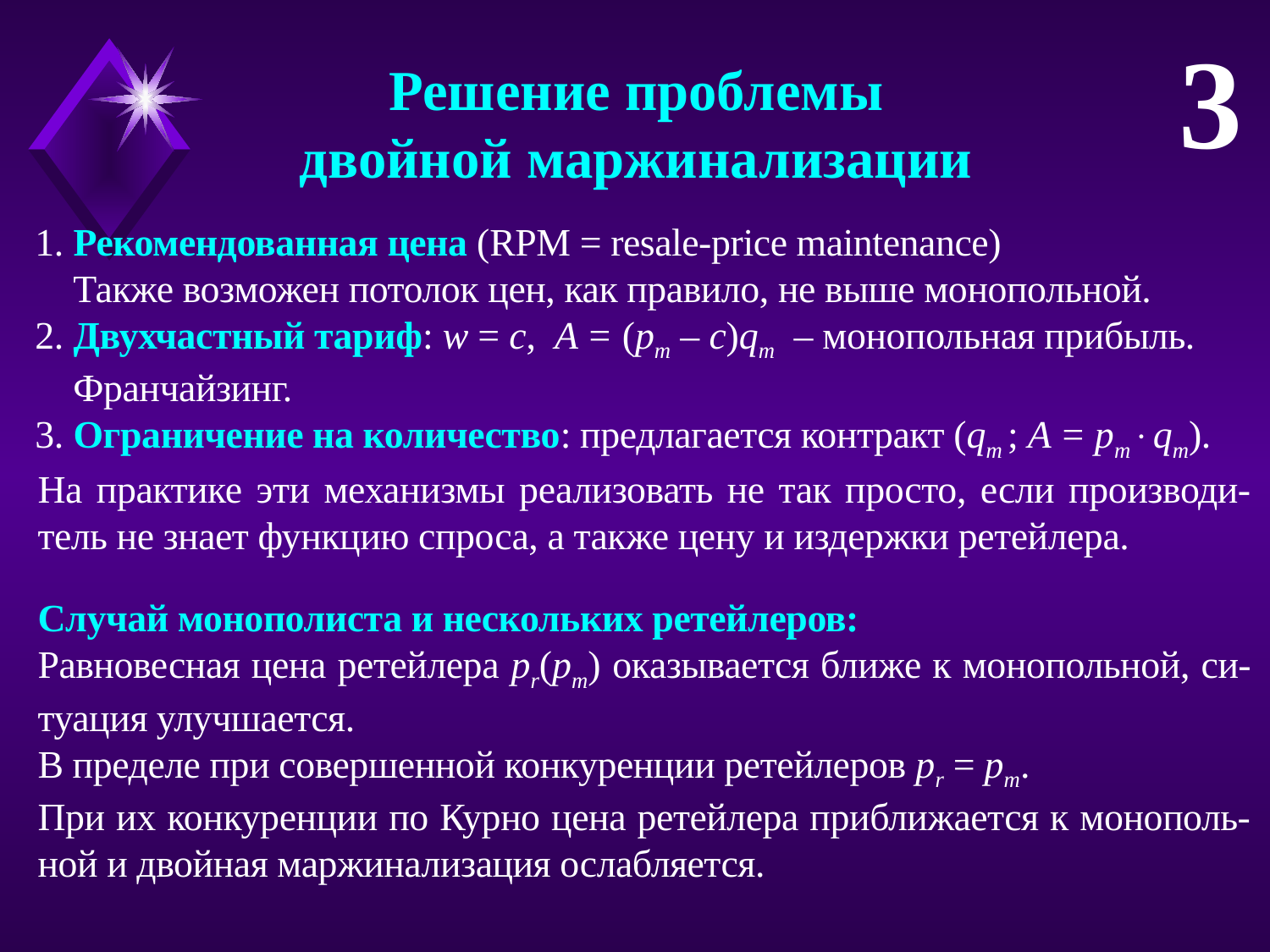

3
Решение проблемы
двойной маржинализации
1. Рекомендованная цена (RPM = resale-price maintenance)
    Также возможен потолок цен, как правило, не выше монопольной.
2. Двухчастный тариф: w = c,  A = (pm – с)qm  – монопольная прибыль.
    Франчайзинг.
3. Ограничение на количество: предлагается контракт (qm ; A = pm⋅qm).
На практике эти механизмы реализовать не так просто, если производи-тель не знает функцию спроса, а также цену и издержки ретейлера.
Случай монополиста и нескольких ретейлеров:
Равновесная цена ретейлера pr(pm) оказывается ближе к монопольной, си-туация улучшается.
В пределе при совершенной конкуренции ретейлеров pr = pm.
При их конкуренции по Курно цена ретейлера приближается к монополь-ной и двойная маржинализация ослабляется.